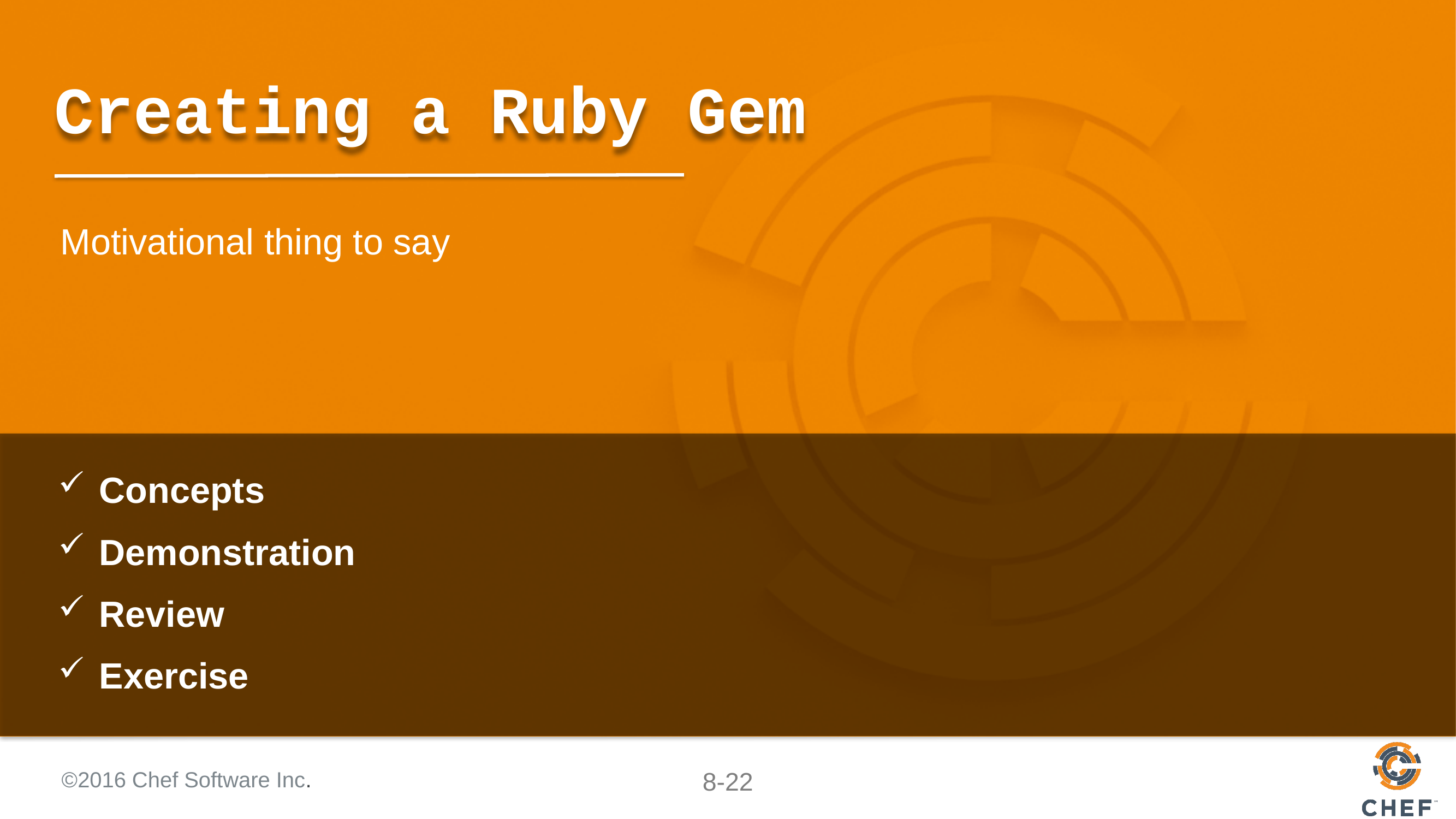

# Creating a Ruby Gem
Motivational thing to say

Concepts
Demonstration
Review
Exercise